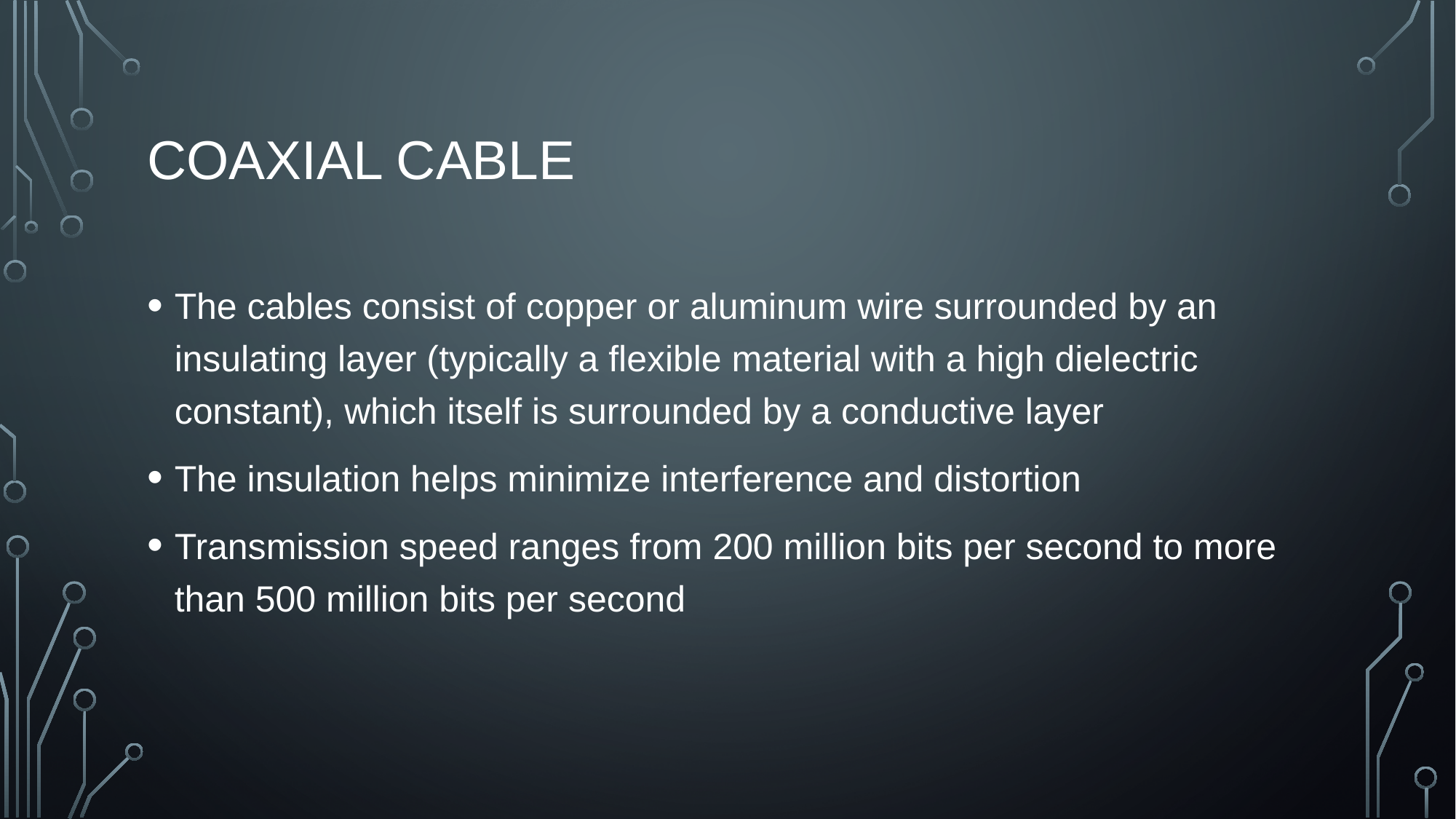

# Coaxial Cable
The cables consist of copper or aluminum wire surrounded by an insulating layer (typically a flexible material with a high dielectric constant), which itself is surrounded by a conductive layer
The insulation helps minimize interference and distortion
Transmission speed ranges from 200 million bits per second to more than 500 million bits per second